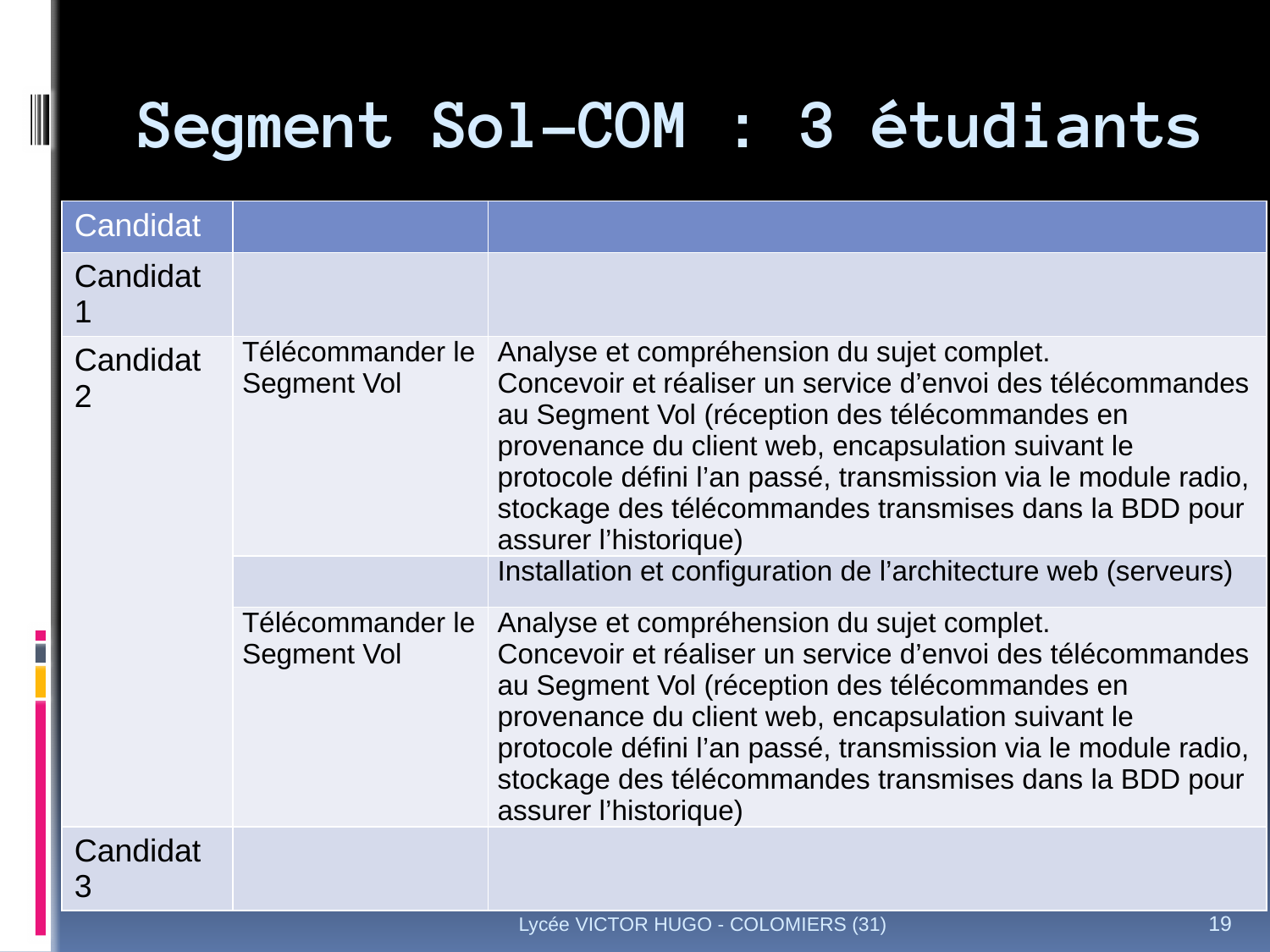

Segment Sol-COM : 3 étudiants
| Candidat |  |  |
| --- | --- | --- |
| Candidat 1 |  |  |
| Candidat 2 | Télécommander le Segment Vol | Analyse et compréhension du sujet complet. Concevoir et réaliser un service d’envoi des télécommandes au Segment Vol (réception des télécommandes en provenance du client web, encapsulation suivant le protocole défini l’an passé, transmission via le module radio, stockage des télécommandes transmises dans la BDD pour assurer l’historique) |
|  |  | Installation et configuration de l’architecture web (serveurs) |
|  | Télécommander le Segment Vol | Analyse et compréhension du sujet complet. Concevoir et réaliser un service d’envoi des télécommandes au Segment Vol (réception des télécommandes en provenance du client web, encapsulation suivant le protocole défini l’an passé, transmission via le module radio, stockage des télécommandes transmises dans la BDD pour assurer l’historique) |
| Candidat 3 |  |  |
Lycée VICTOR HUGO - COLOMIERS (31)
19